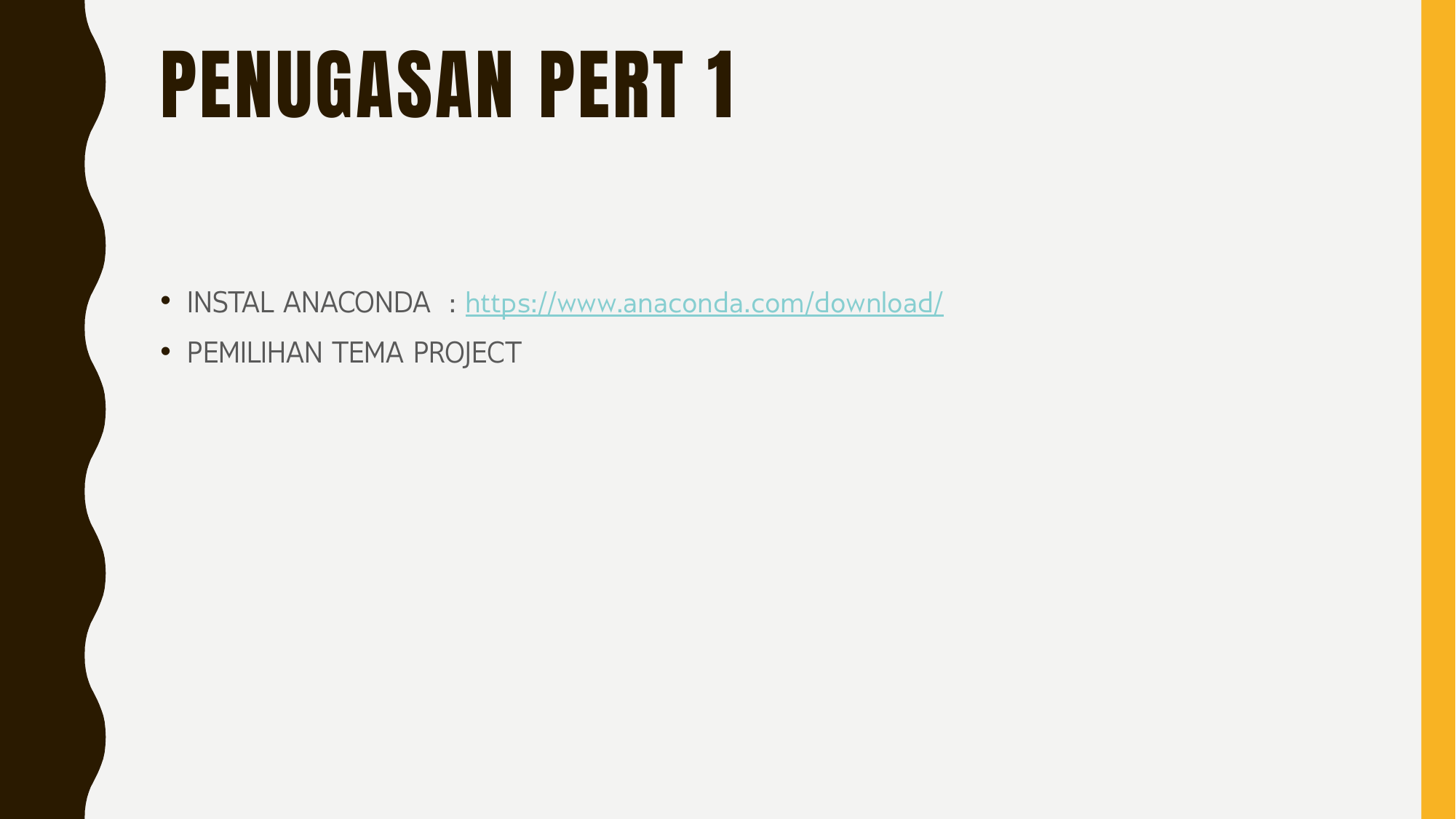

# PENUGASAN PERT 1
INSTAL ANACONDA  : https://www.anaconda.com/download/
PEMILIHAN TEMA PROJECT